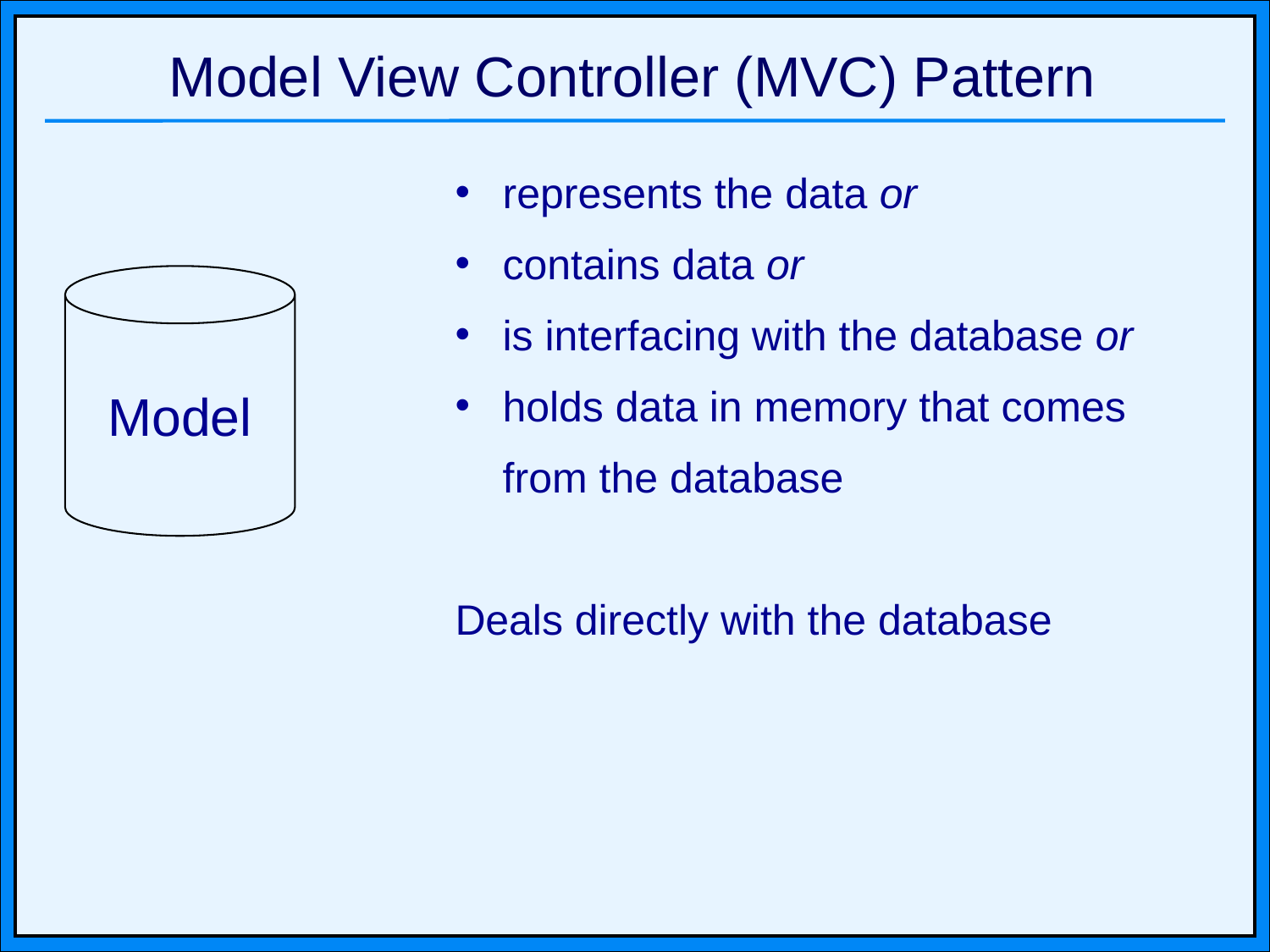

# Model View Controller (MVC) Pattern

represents the data or
contains data or
is interfacing with the database or
holds data in memory that comes from the database

Deals directly with the database

Model